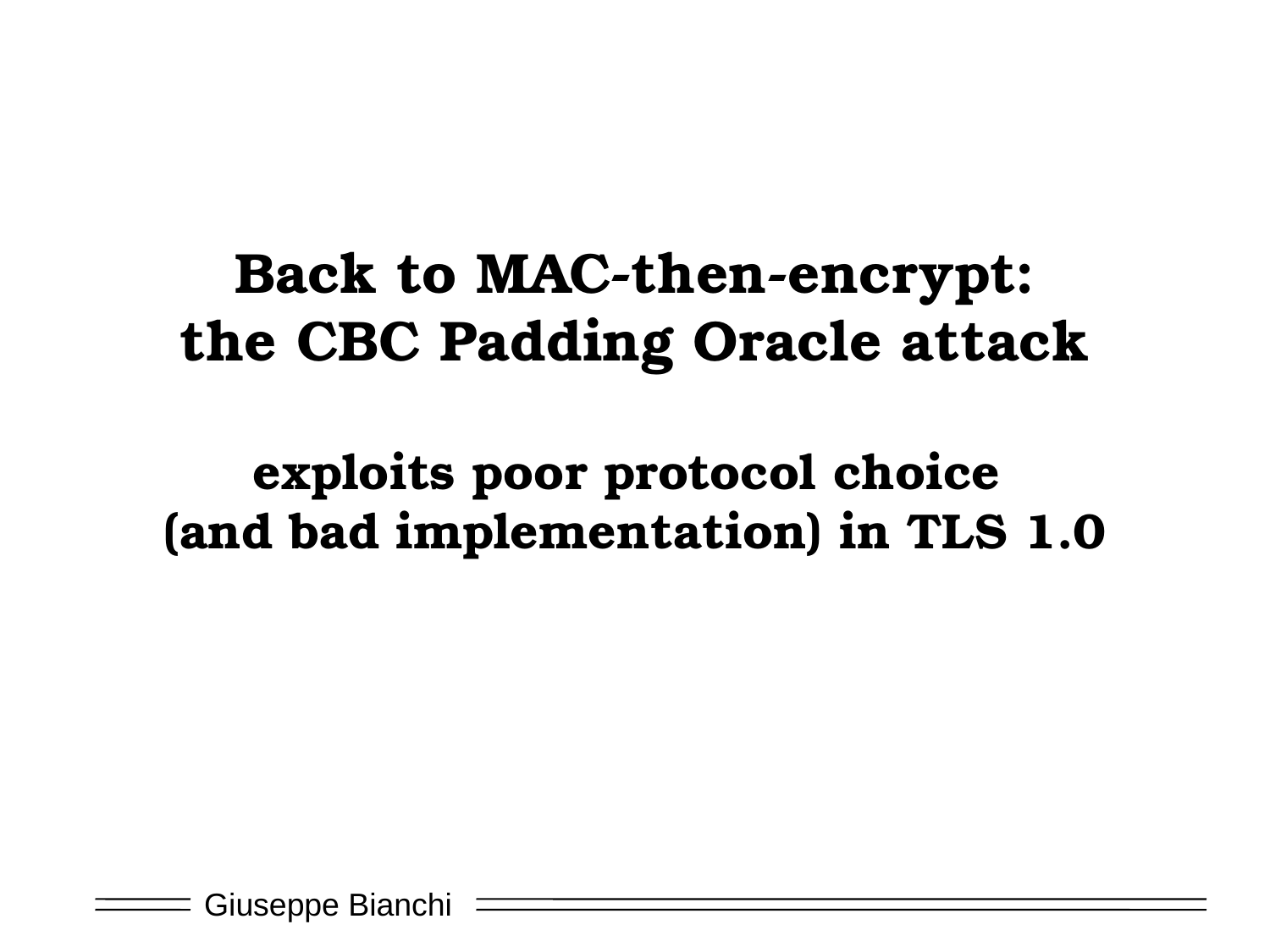

# Back to MAC-then-encrypt: the CBC Padding Oracle attack exploits poor protocol choice (and bad implementation) in TLS 1.0